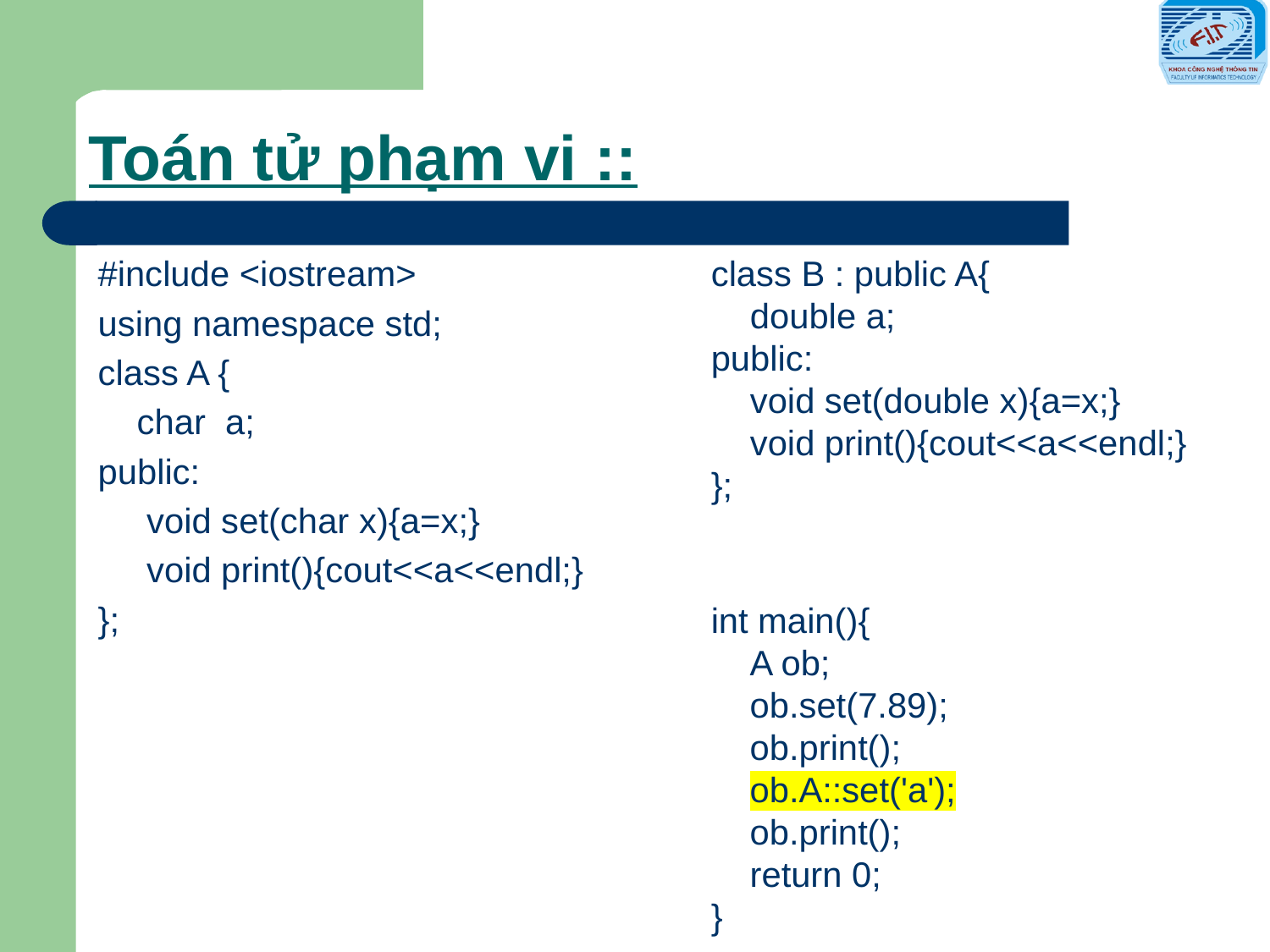

# Toán tử phạm vi ::
#include <iostream>
using namespace std;
class A {
    char  a;
public:
     void set(char x){a=x;}
     void print(){cout<<a<<endl;}
};
class B : public A{
    double a;
public:
    void set(double x){a=x;}
    void print(){cout<<a<<endl;}
};
int main(){
    A ob;
    ob.set(7.89);
    ob.print();
    ob.A::set('a');
    ob.print();
    return 0;
}